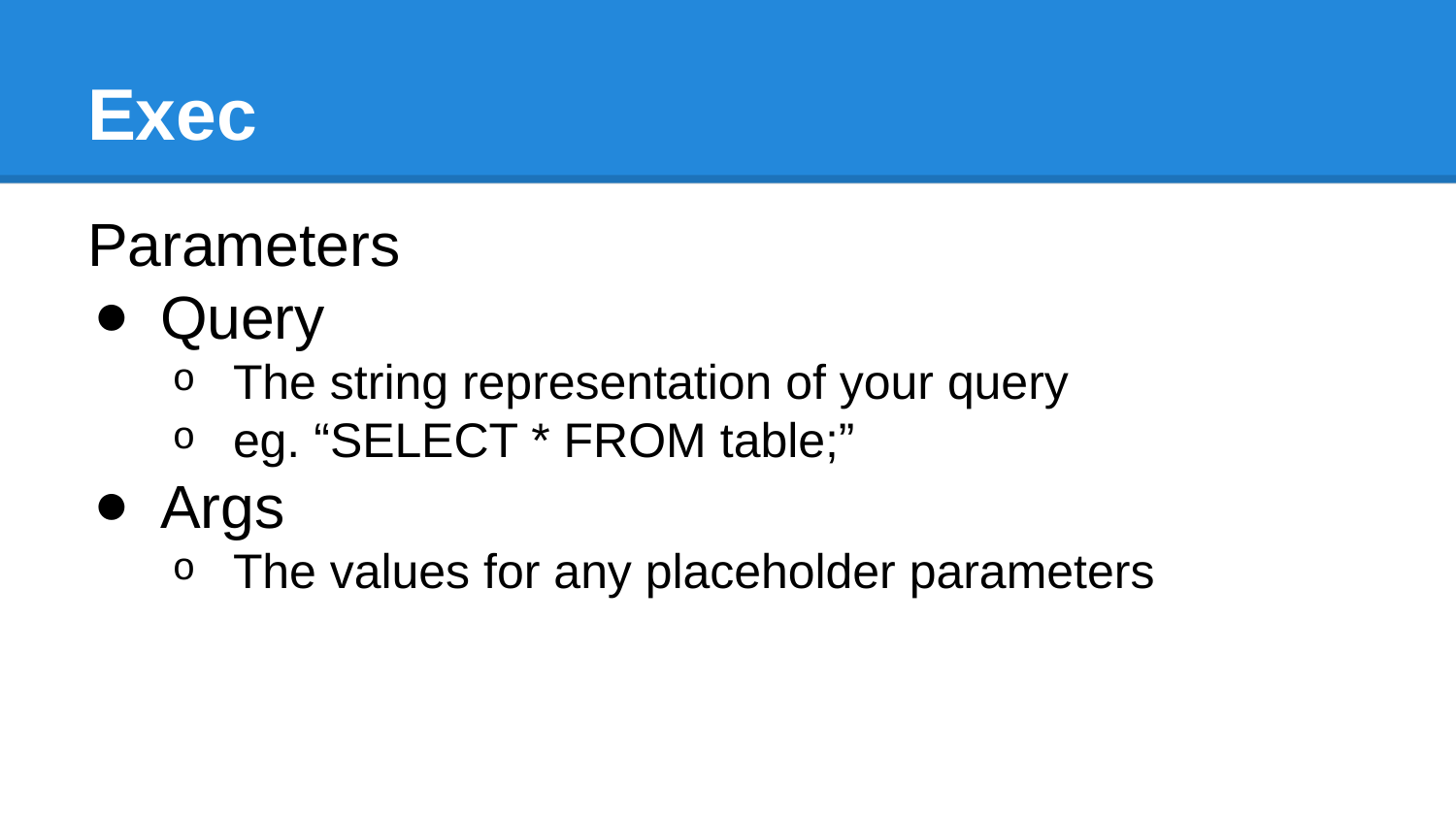

# Exec
Parameters
Query
The string representation of your query
eg. “SELECT * FROM table;”
Args
The values for any placeholder parameters